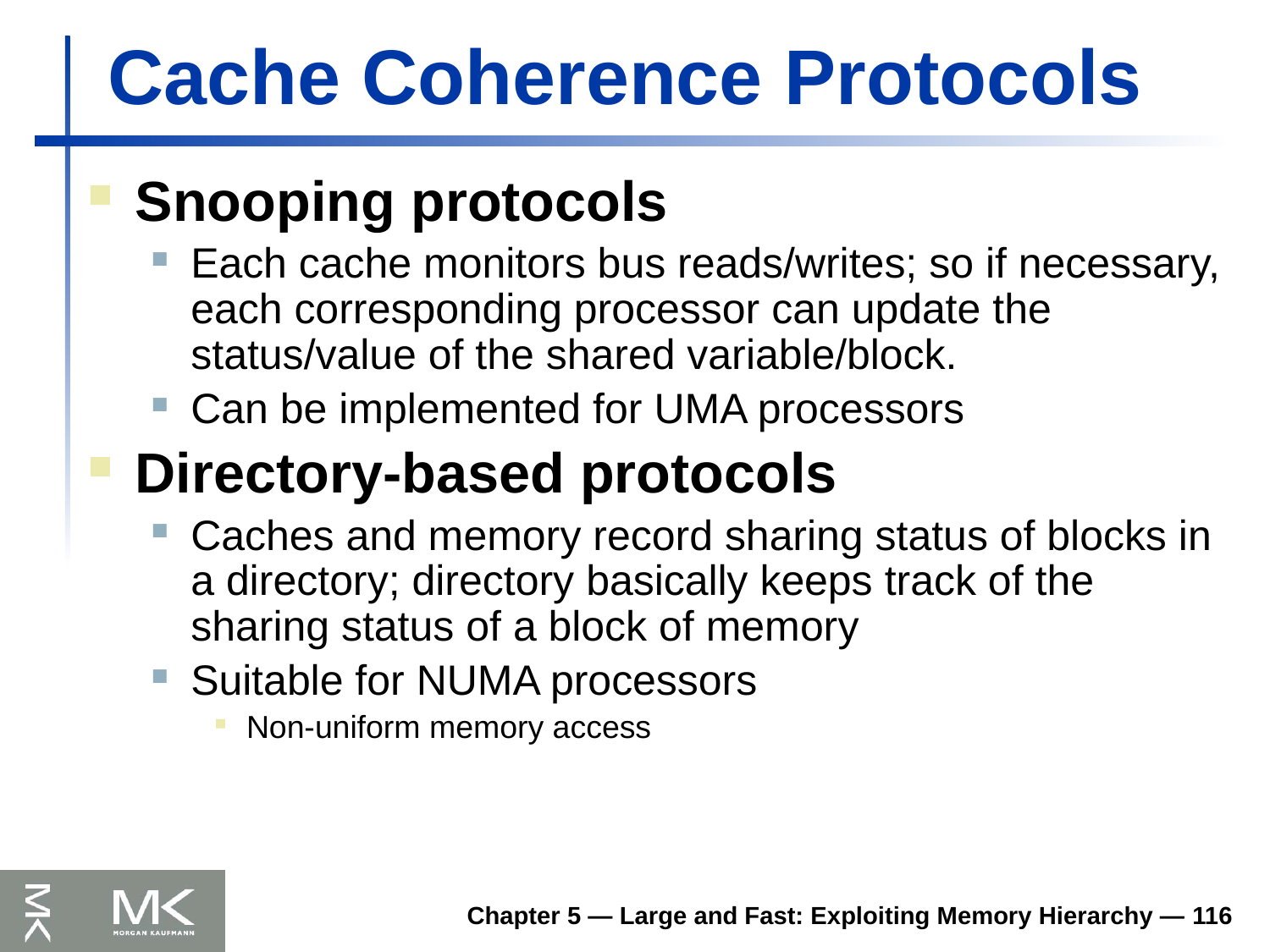

# Cache Coherence Protocols
Snooping protocols
Each cache monitors bus reads/writes; so if necessary, each corresponding processor can update the status/value of the shared variable/block.
Can be implemented for UMA processors
Directory-based protocols
Caches and memory record sharing status of blocks in a directory; directory basically keeps track of the sharing status of a block of memory
Suitable for NUMA processors
Non-uniform memory access
Chapter 5 — Large and Fast: Exploiting Memory Hierarchy — 116